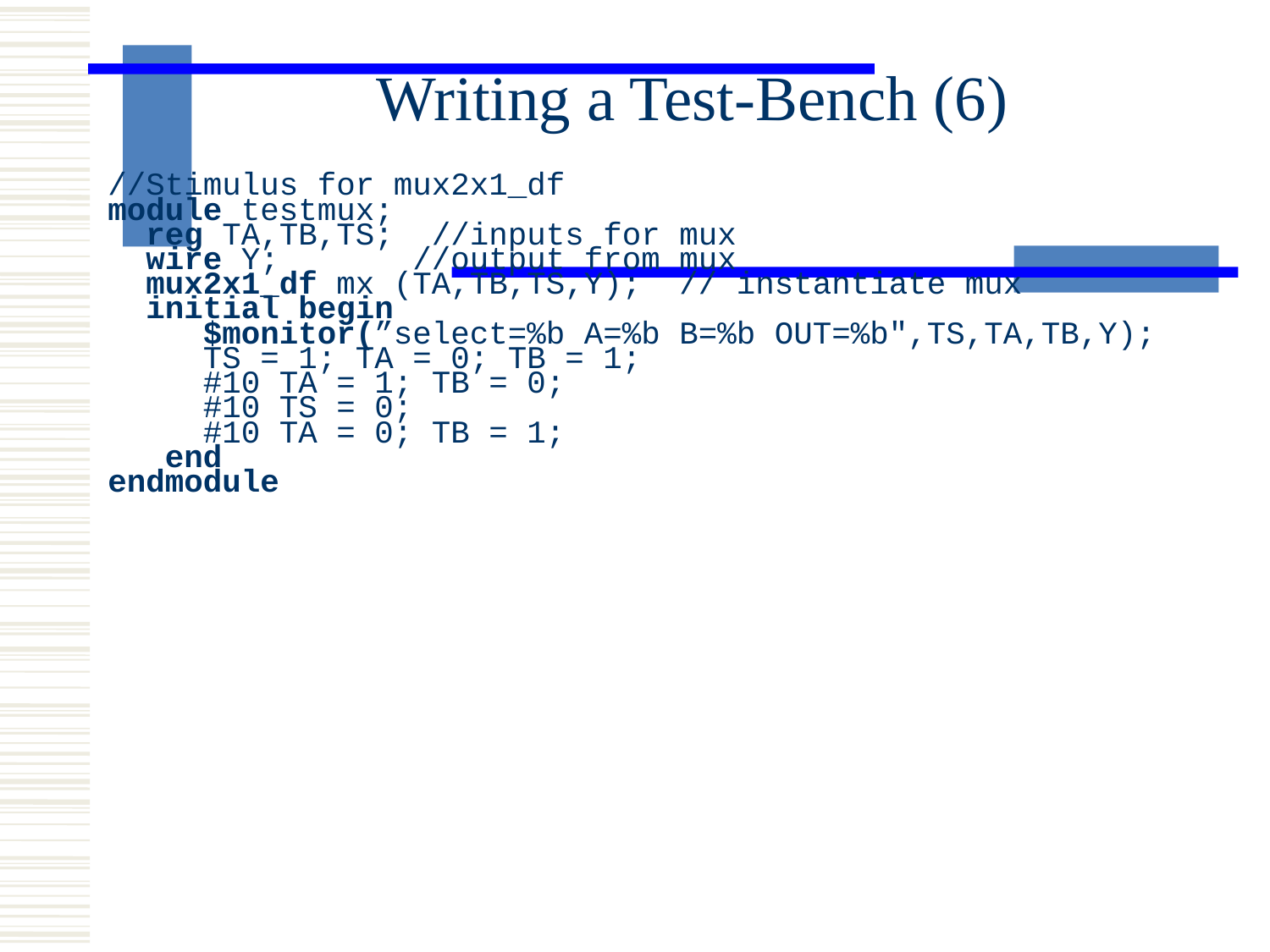

Writing a Test-Bench (6)
//Stimulus for mux2x1_df
module testmux;
  reg TA,TB,TS;  //inputs for mux
  wire Y;       //output from mux
  mux2x1_df mx (TA,TB,TS,Y);  // instantiate mux
  initial begin
     $monitor(”select=%b A=%b B=%b OUT=%b",TS,TA,TB,Y);
     TS = 1; TA = 0; TB = 1;
     #10 TA = 1; TB = 0;
     #10 TS = 0;
     #10 TA = 0; TB = 1;
   end
endmodule